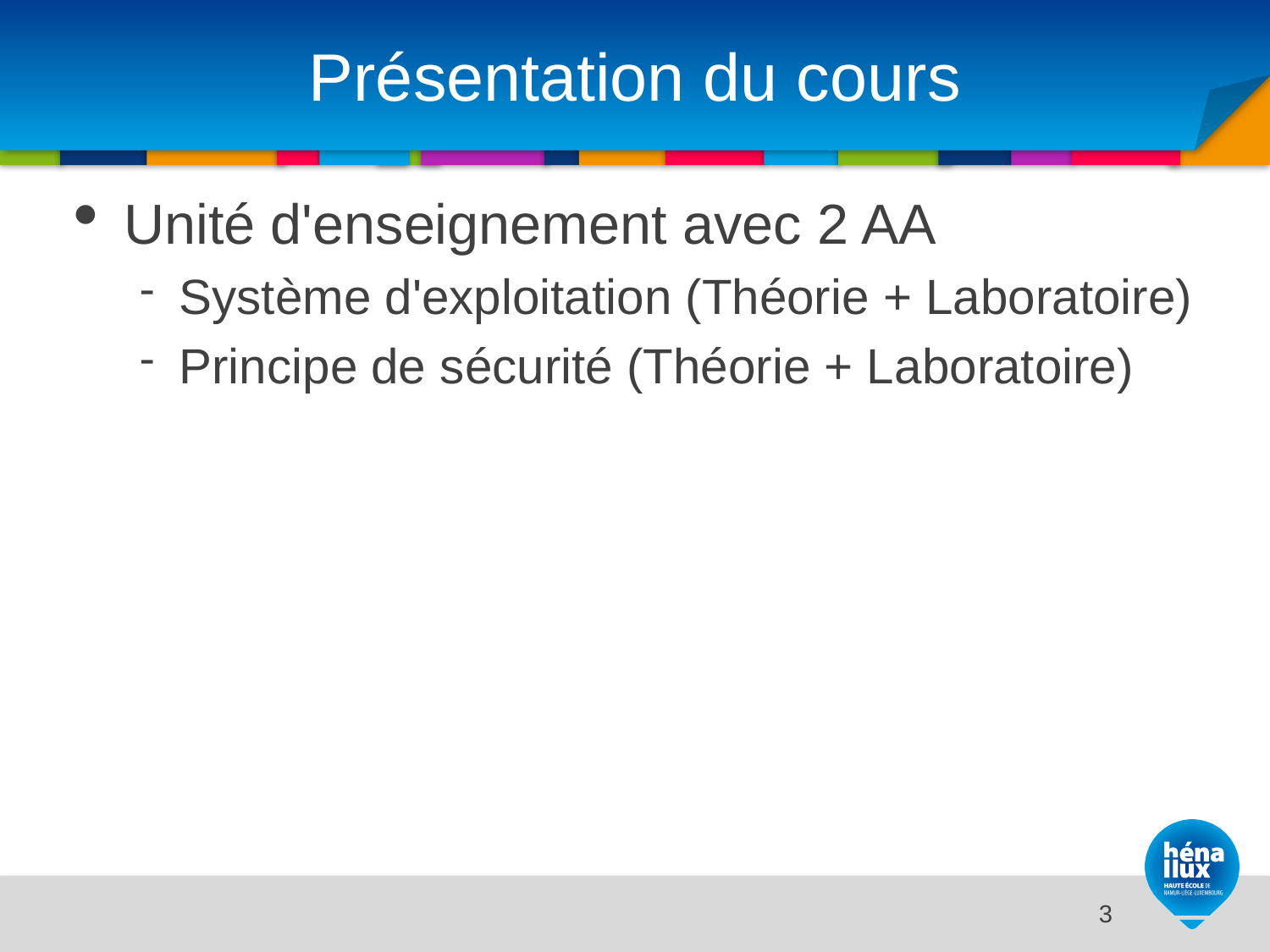

# Présentation du cours
Unité d'enseignement avec 2 AA
Système d'exploitation (Théorie + Laboratoire)
Principe de sécurité (Théorie + Laboratoire)

3